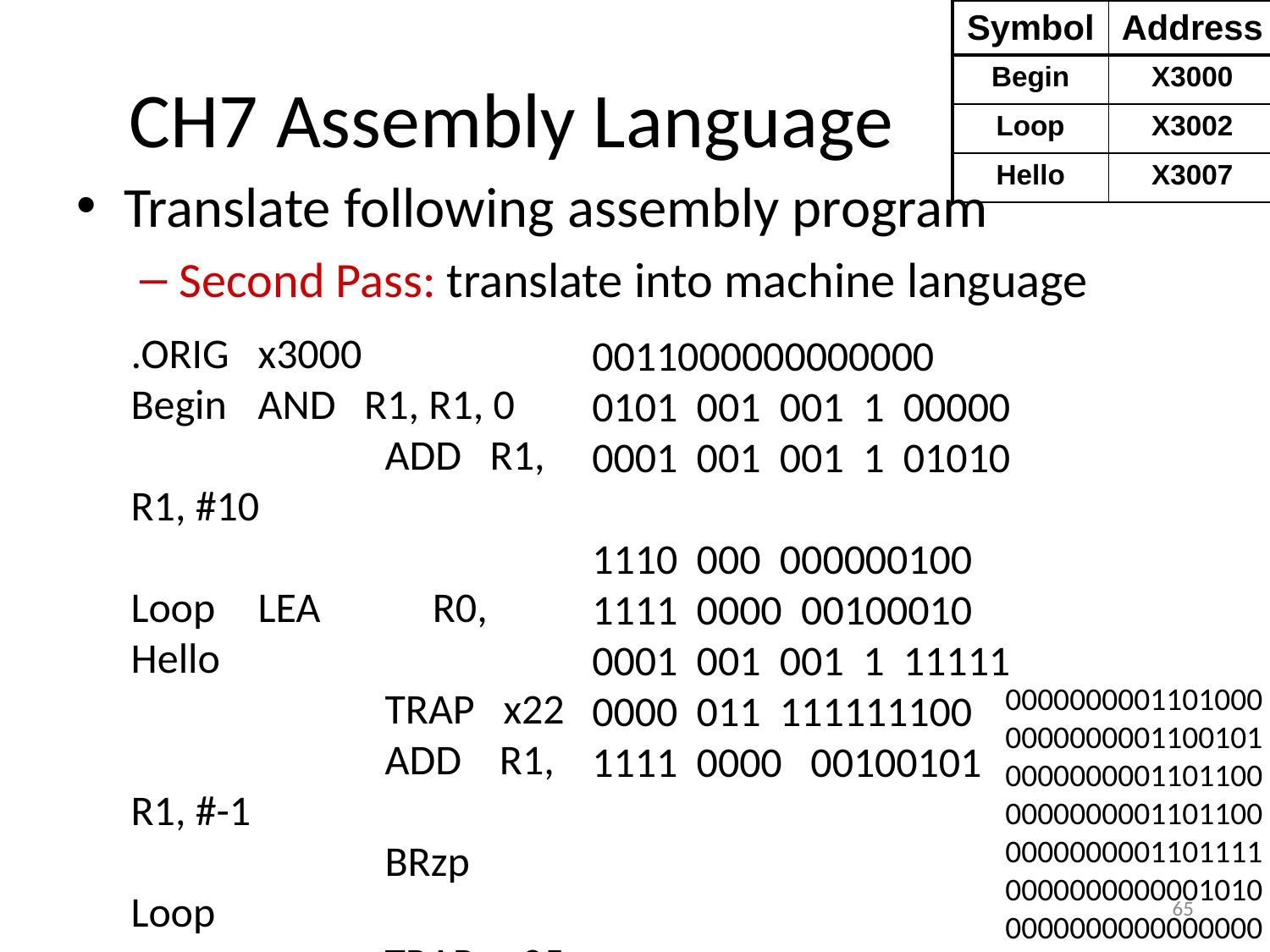

| Symbol | Address |
| --- | --- |
| Begin | X3000 |
| Loop | X3002 |
| Hello | X3007 |
# CH7 Assembly Language
Translate following assembly program
Second Pass: translate into machine language

.ORIG   x3000
Begin 	AND   R1, R1, 0
      		ADD   R1, R1, #10

Loop	LEA	     R0, Hello
		TRAP   x22
		ADD    R1, R1, #-1
		BRzp   Loop
		TRAP   x25

Hello .stringz "hello\n"
.end

0011000000000000
0101  001  001  1  00000
0001  001  001  1  01010

1110  000  000000100
1111  0000  00100010
0001  001  001  1  11111
0000  011  111111100
1111  0000   00100101
0000000001101000
0000000001100101
0000000001101100
0000000001101100
0000000001101111
0000000000001010
0000000000000000
65